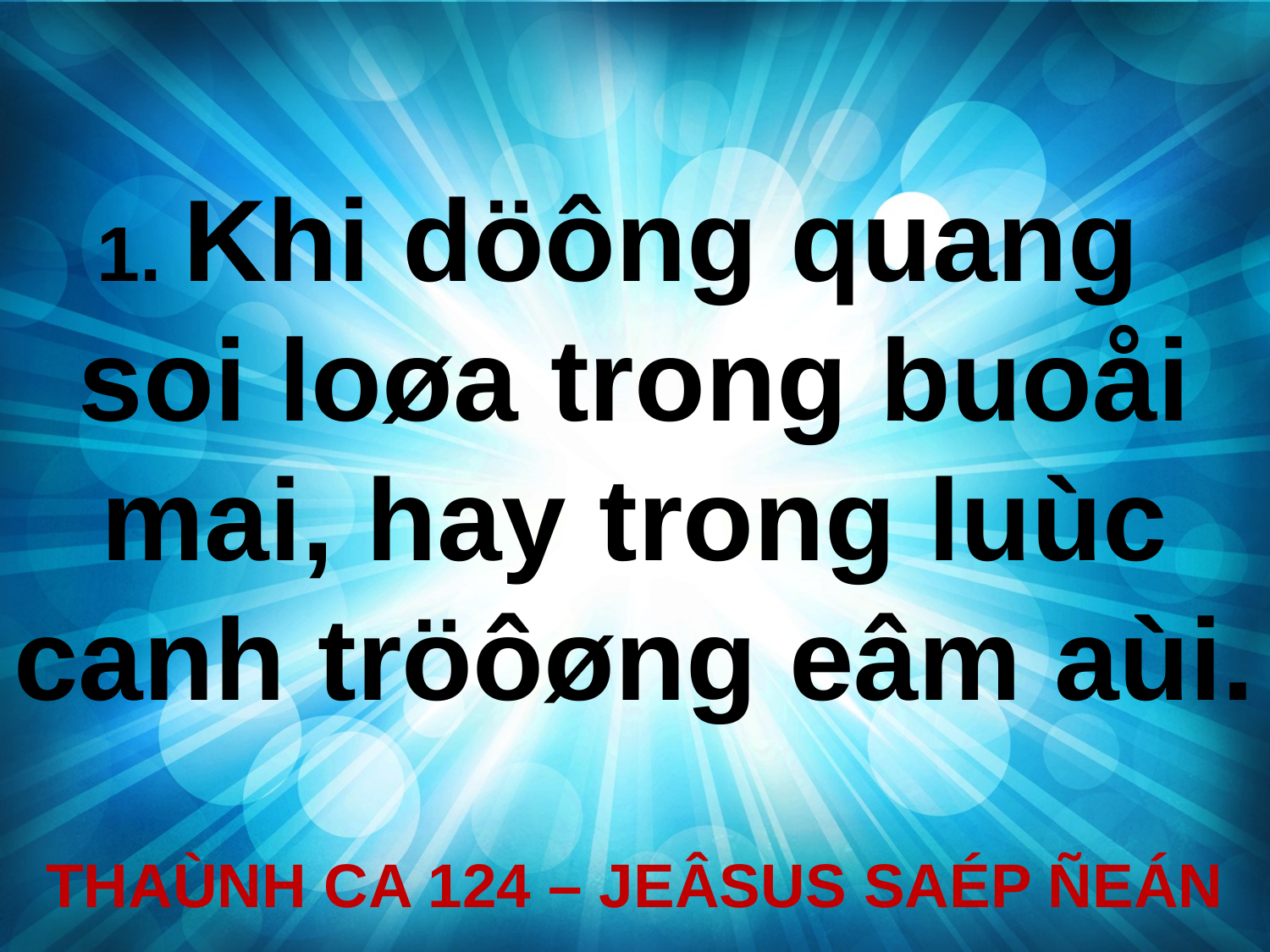

1. Khi döông quang
soi loøa trong buoåi mai, hay trong luùc canh tröôøng eâm aùi.
THAÙNH CA 124 – JEÂSUS SAÉP ÑEÁN